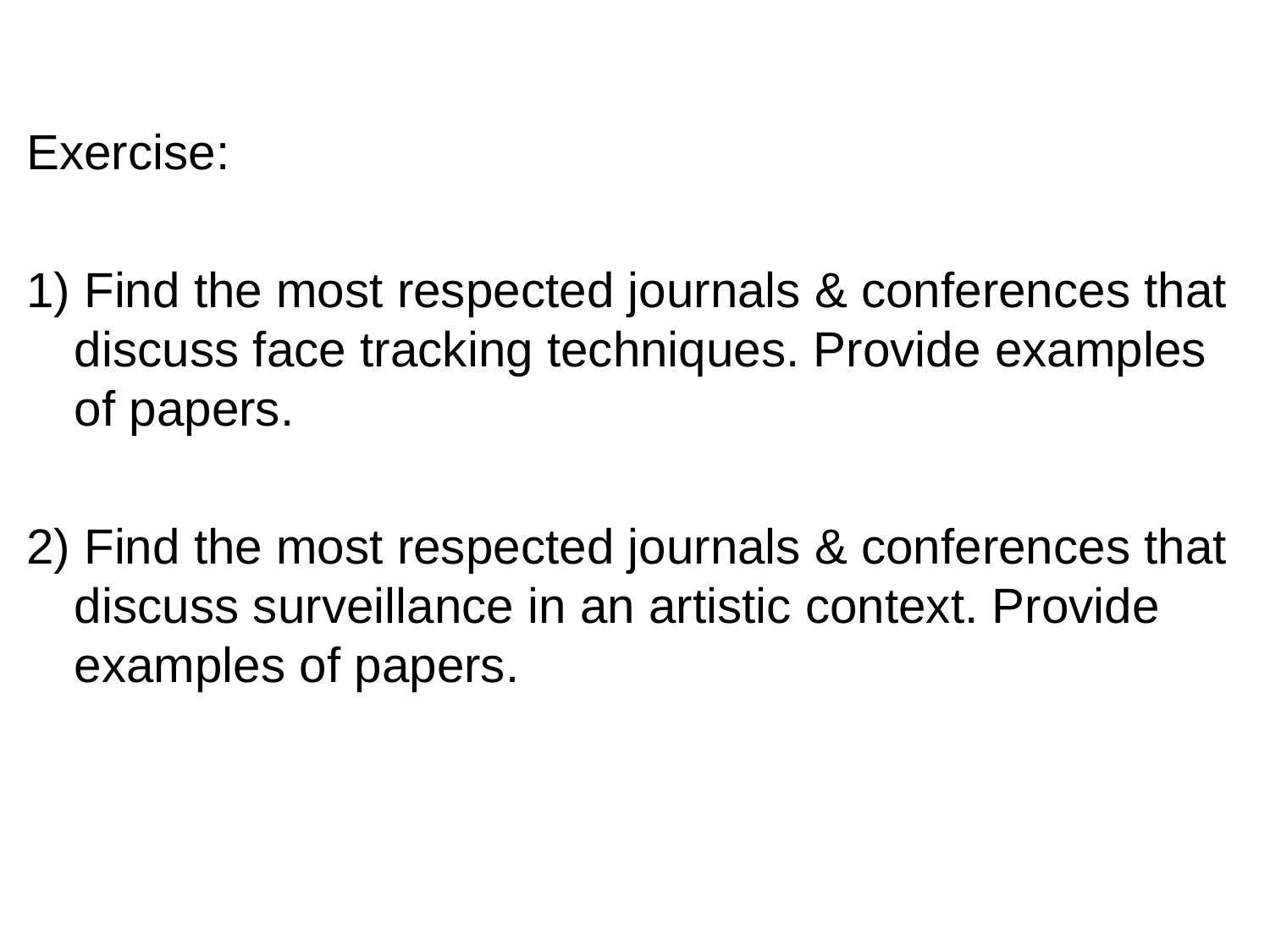

#
Exercise:

1) Find the most respected journals & conferences that discuss face tracking techniques. Provide examples of papers.

2) Find the most respected journals & conferences that discuss surveillance in an artistic context. Provide examples of papers.